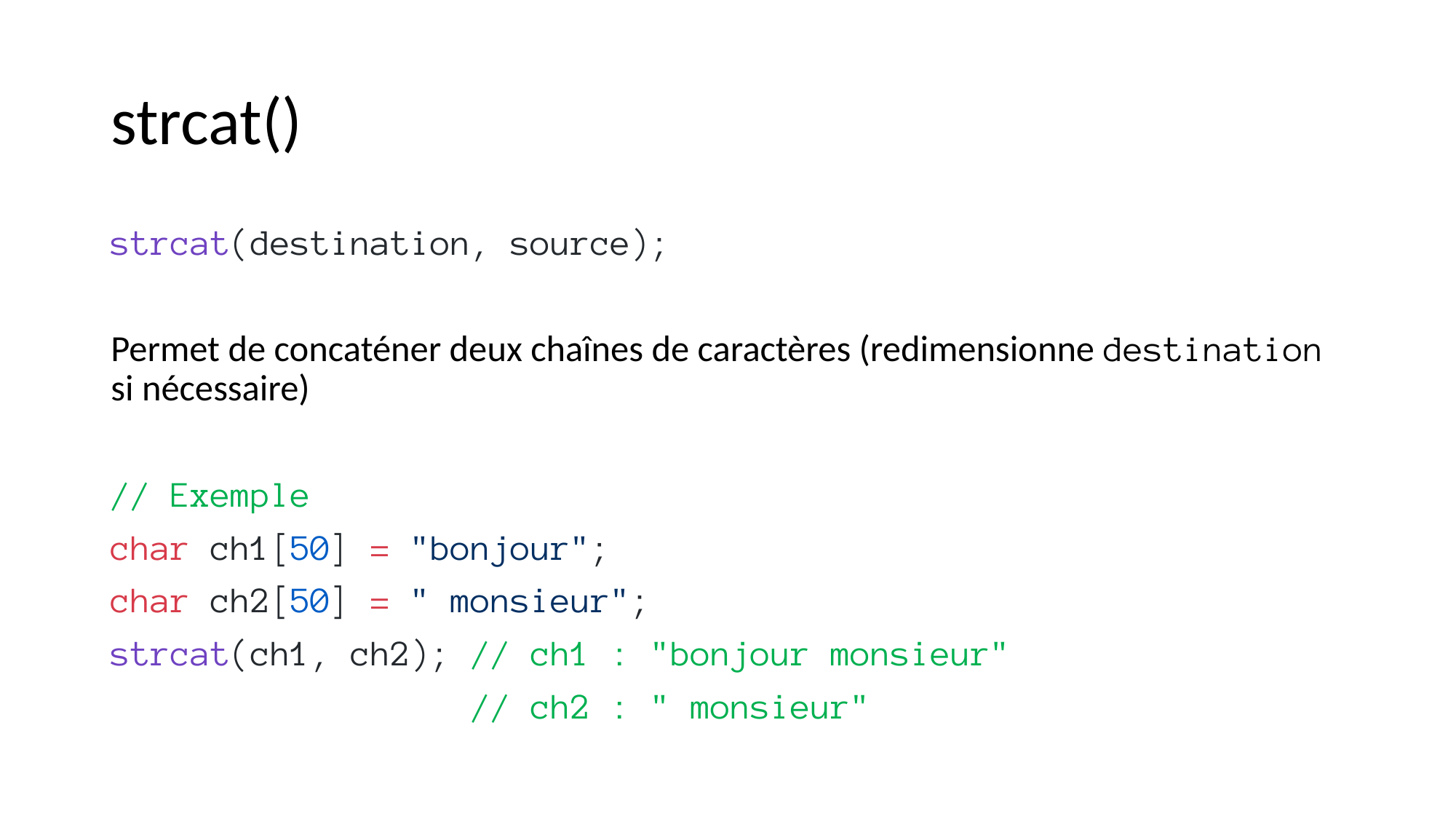

# strcat()
strcat(destination, source);

Permet de concaténer deux chaînes de caractères (redimensionne destination si nécessaire)

// Exemple
char ch1[50] = "bonjour";
char ch2[50] = " monsieur";
strcat(ch1, ch2); // ch1 : "bonjour monsieur"
                  // ch2 : " monsieur"